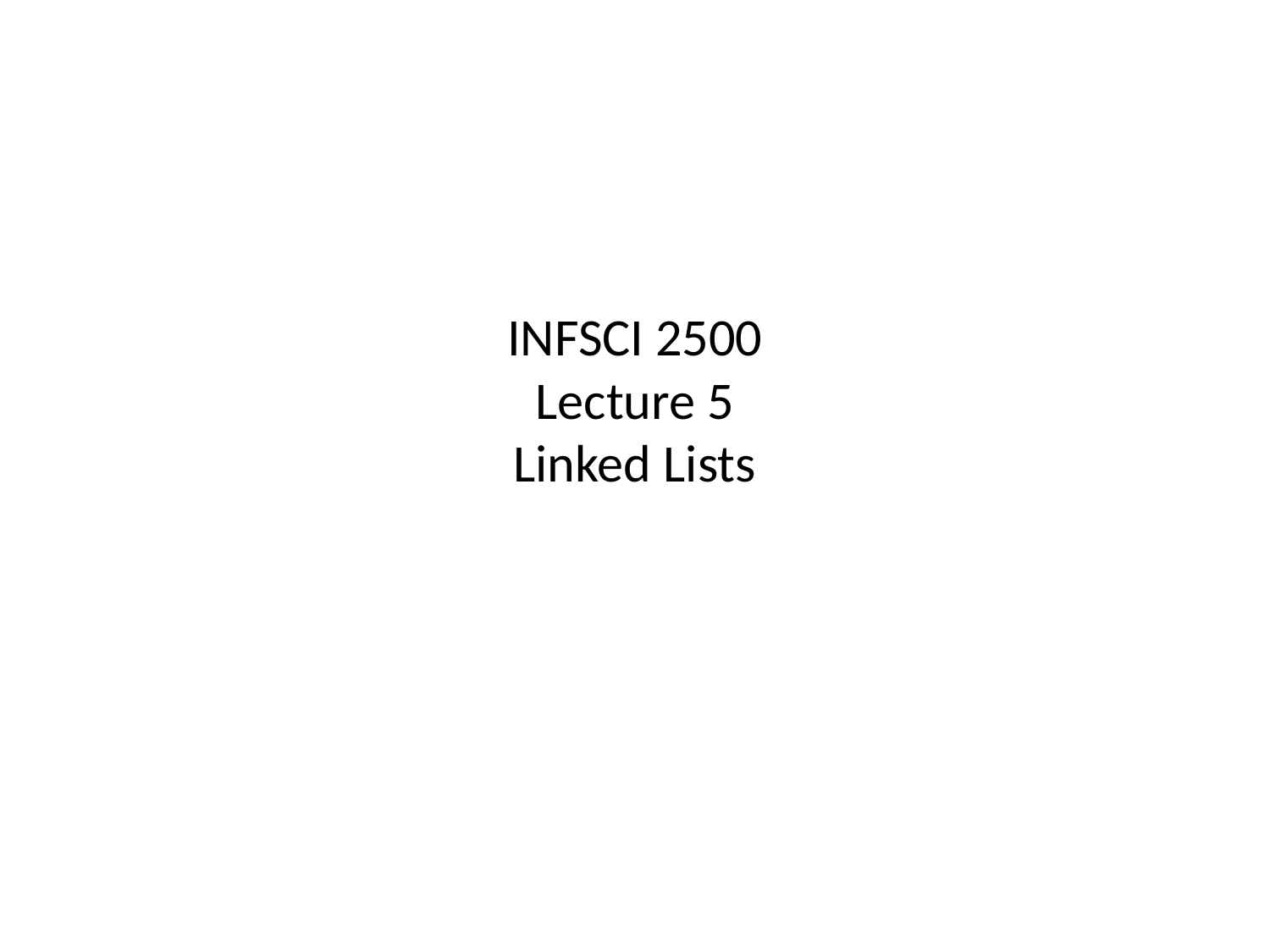

# INFSCI 2500 Lecture 5 Linked Lists